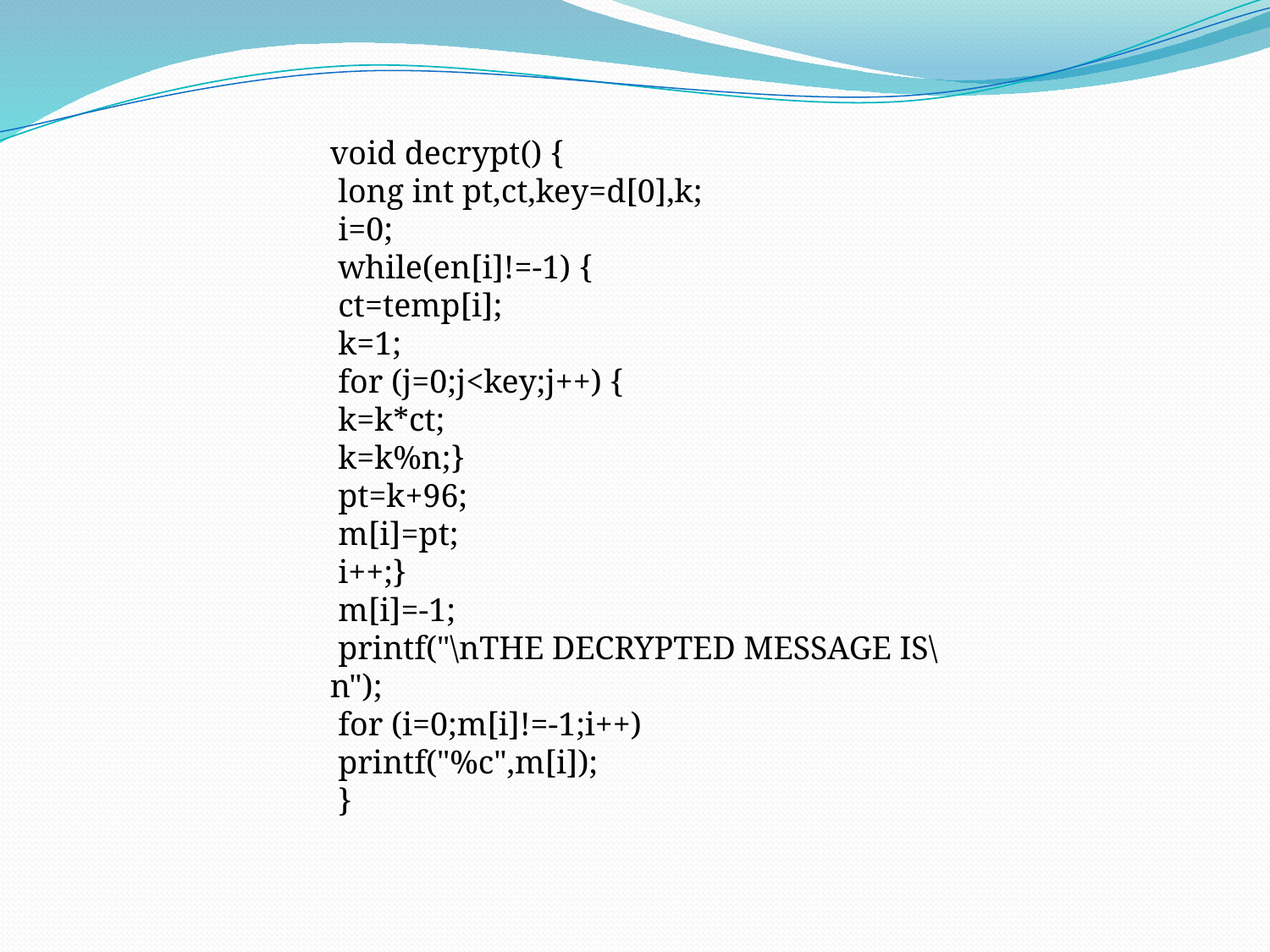

void decrypt() {
 long int pt,ct,key=d[0],k;
 i=0;
 while(en[i]!=-1) {
 ct=temp[i];
 k=1;
 for (j=0;j<key;j++) {
 k=k*ct;
 k=k%n;}
 pt=k+96;
 m[i]=pt;
 i++;}
 m[i]=-1;
 printf("\nTHE DECRYPTED MESSAGE IS\n");
 for (i=0;m[i]!=-1;i++)
 printf("%c",m[i]);
 }